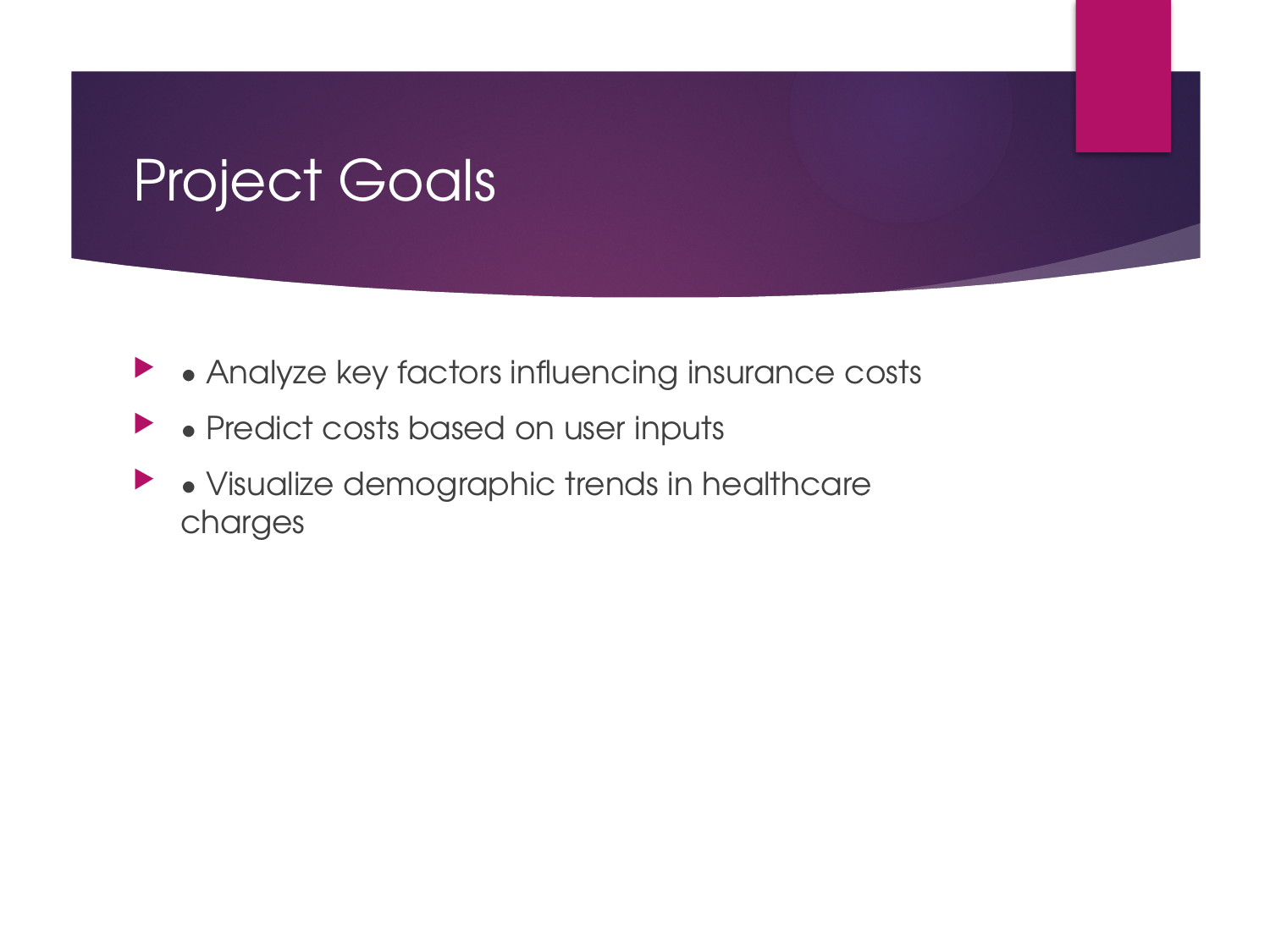

# Project Goals
• Analyze key factors influencing insurance costs
• Predict costs based on user inputs
• Visualize demographic trends in healthcare charges